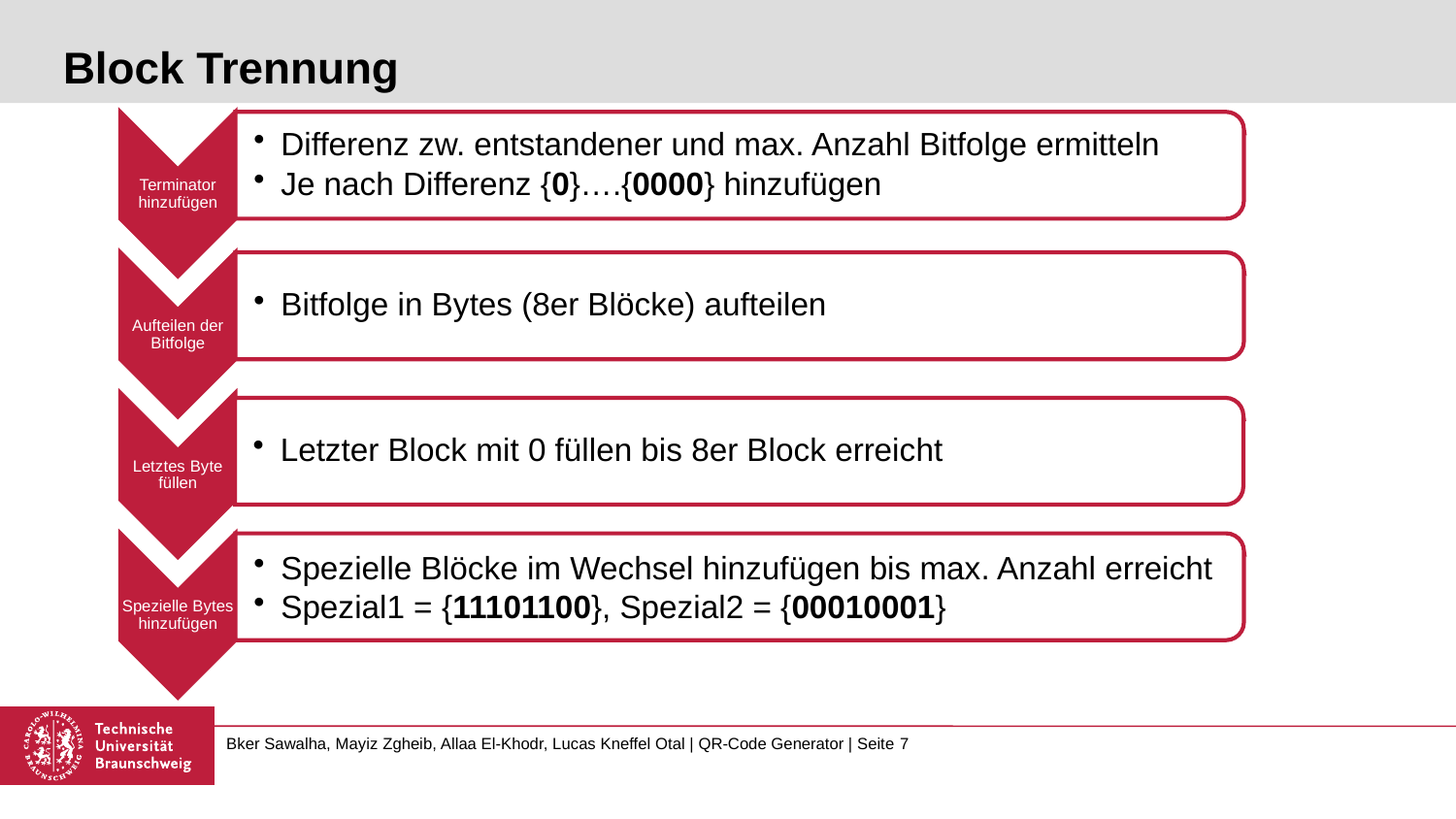

Block Trennung
Terminator hinzufügen
Differenz zw. entstandener und max. Anzahl Bitfolge ermitteln
Je nach Differenz {0}….{0000} hinzufügen
Aufteilen der Bitfolge
Bitfolge in Bytes (8er Blöcke) aufteilen
Letztes Byte füllen
Letzter Block mit 0 füllen bis 8er Block erreicht
Spezielle Bytes hinzufügen

Spezielle Blöcke im Wechsel hinzufügen bis max. Anzahl erreicht
Spezial1 = {11101100}, Spezial2 = {00010001}